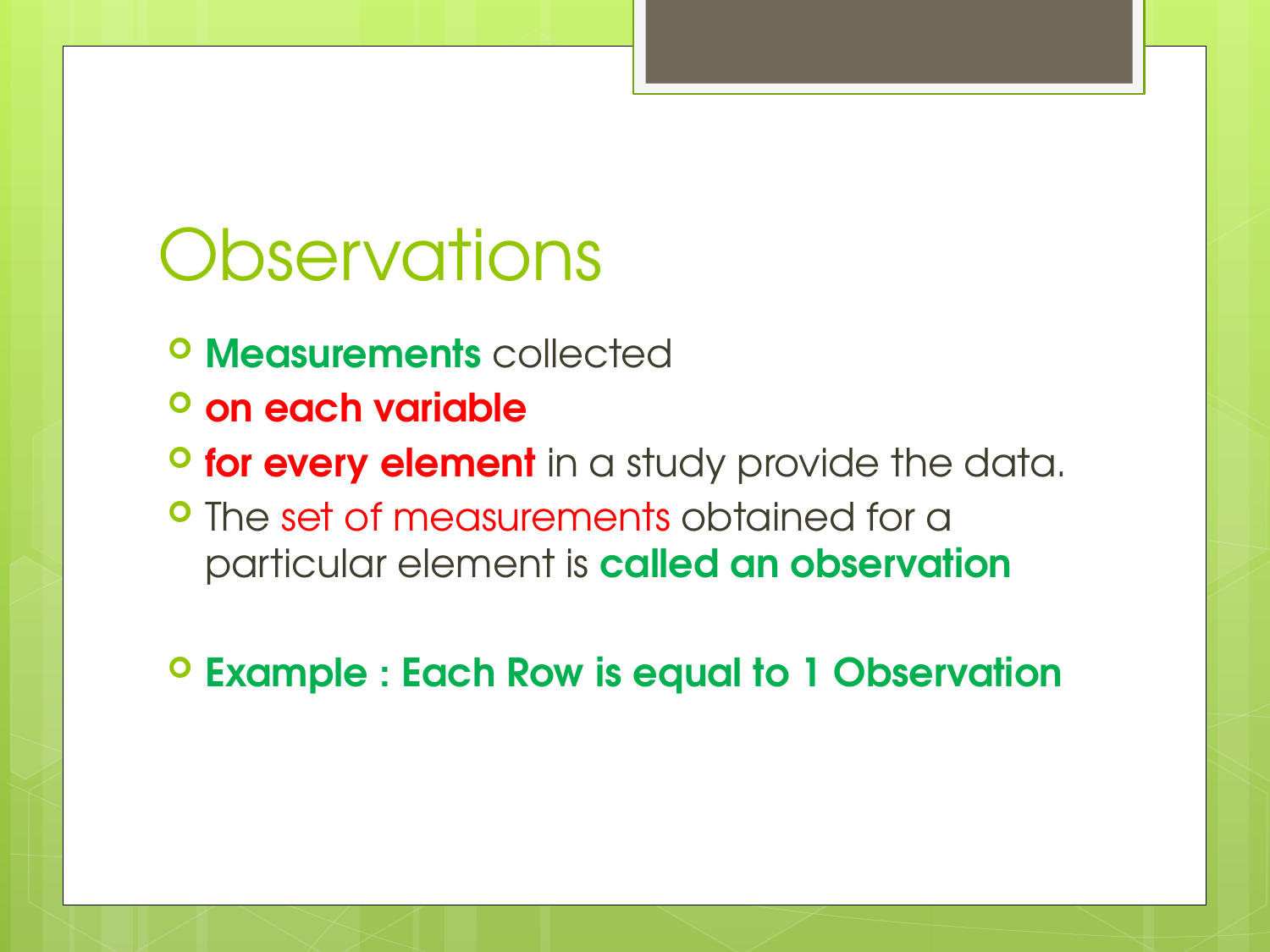

# Observations
Measurements collected
on each variable
for every element in a study provide the data.
The set of measurements obtained for a particular element is called an observation

Example : Each Row is equal to 1 Observation